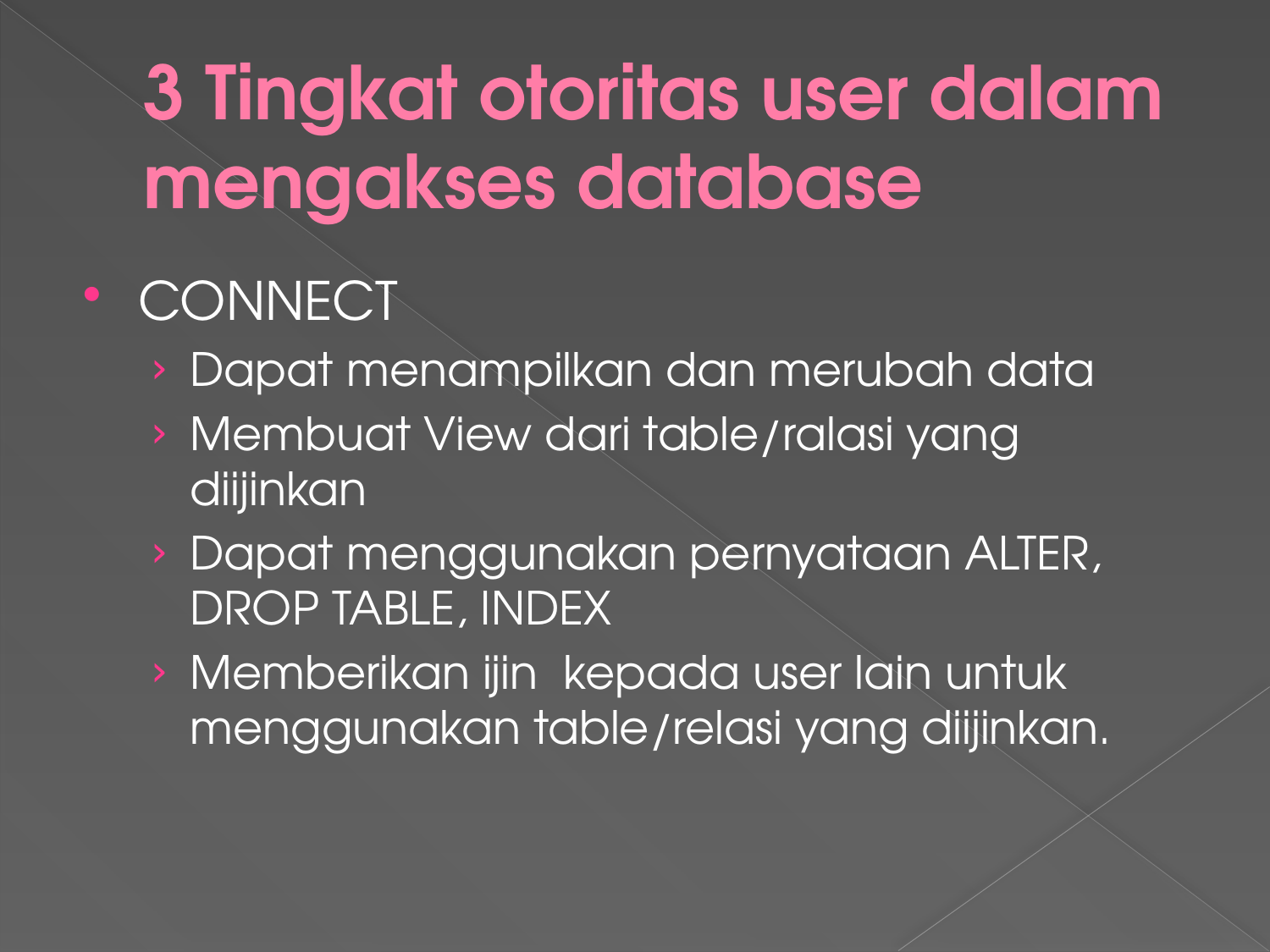

# 3 Tingkat otoritas user dalam mengakses database
CONNECT
Dapat menampilkan dan merubah data
Membuat View dari table/ralasi yang diijinkan
Dapat menggunakan pernyataan ALTER, DROP TABLE, INDEX
Memberikan ijin  kepada user lain untuk menggunakan table/relasi yang diijinkan.